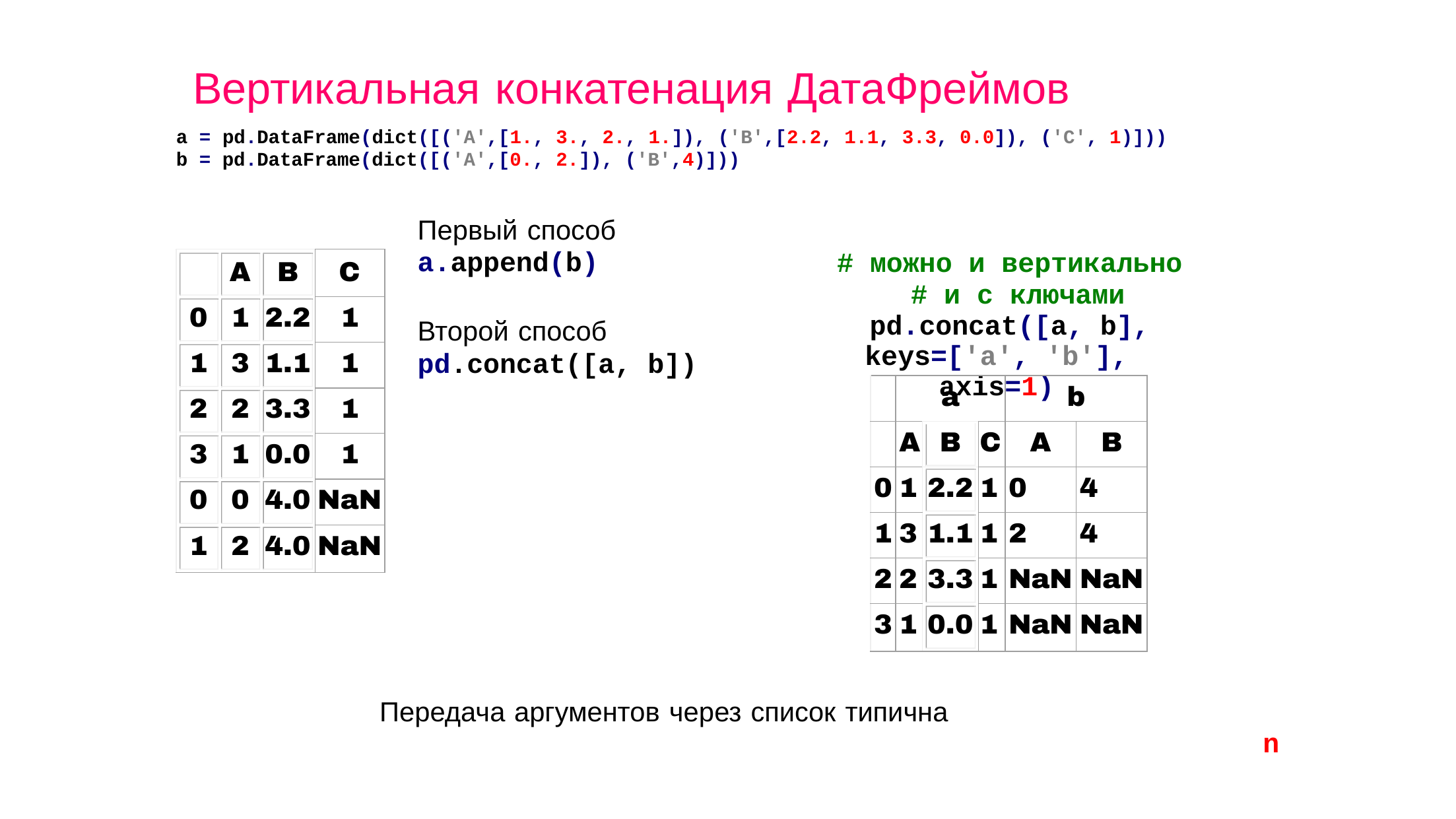

# Вертикальная конкатенация ДатаФреймов
a = pd.DataFrame(dict([('A',[1., 3., 2., 1.]), ('B',[2.2, 1.1, 3.3, 0.0]), ('C', 1)]))
b = pd.DataFrame(dict([('A',[0., 2.]), ('B',4)]))
Первый способ
a.append(b)
# можно и вертикально   # и с ключами  pd.concat([a, b],
keys=['a', 'b'], axis=1)
|  | A | B | C |
| --- | --- | --- | --- |
| 0 | 1 | 2.2 | 1 |
| 1 | 3 | 1.1 | 1 |
| 2 | 2 | 3.3 | 1 |
| 3 | 1 | 0.0 | 1 |
| 0 | 0 | 4.0 | NaN |
| 1 | 2 | 4.0 | NaN |

Второй способ
pd.concat([a, b])
|  | a |  |  | b |  |
| --- | --- | --- | --- | --- | --- |
|  | A | B | C | A | B |
| 0 | 1 | 2.2 | 1 | 0 | 4 |
| 1 | 3 | 1.1 | 1 | 2 | 4 |
| 2 | 2 | 3.3 | 1 | NaN | NaN |
| 3 | 1 | 0.0 | 1 | NaN | NaN |

Передача аргументов через список типична
n
Курс «Алгоритмы, модели, алгебры»
29 октября 2015 года